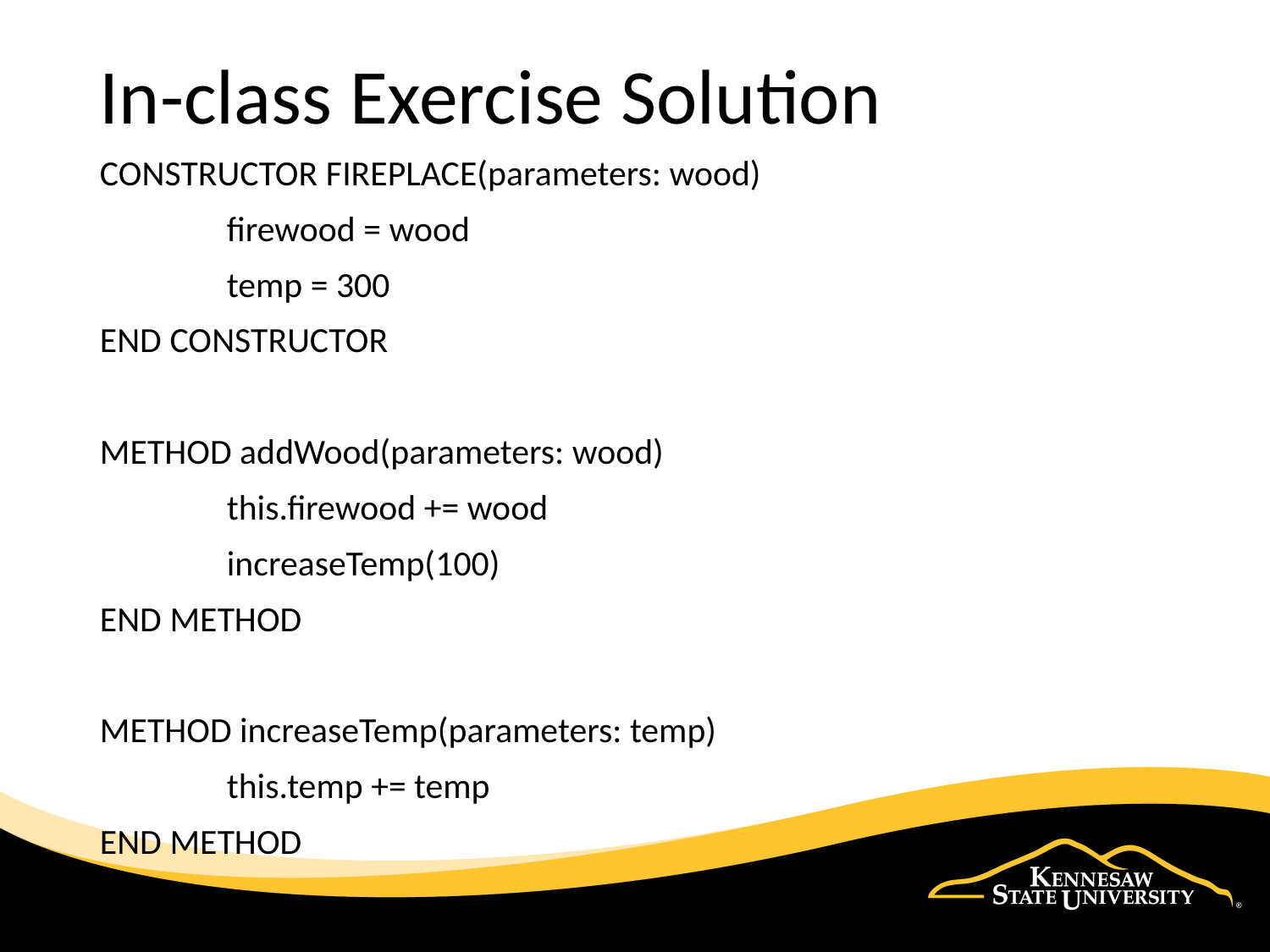

# In-class Exercise Solution
CONSTRUCTOR FIREPLACE(parameters: wood)
	firewood = wood
	temp = 300
END CONSTRUCTOR

METHOD addWood(parameters: wood)
	this.firewood += wood
	increaseTemp(100)
END METHOD

METHOD increaseTemp(parameters: temp)
	this.temp += temp
END METHOD